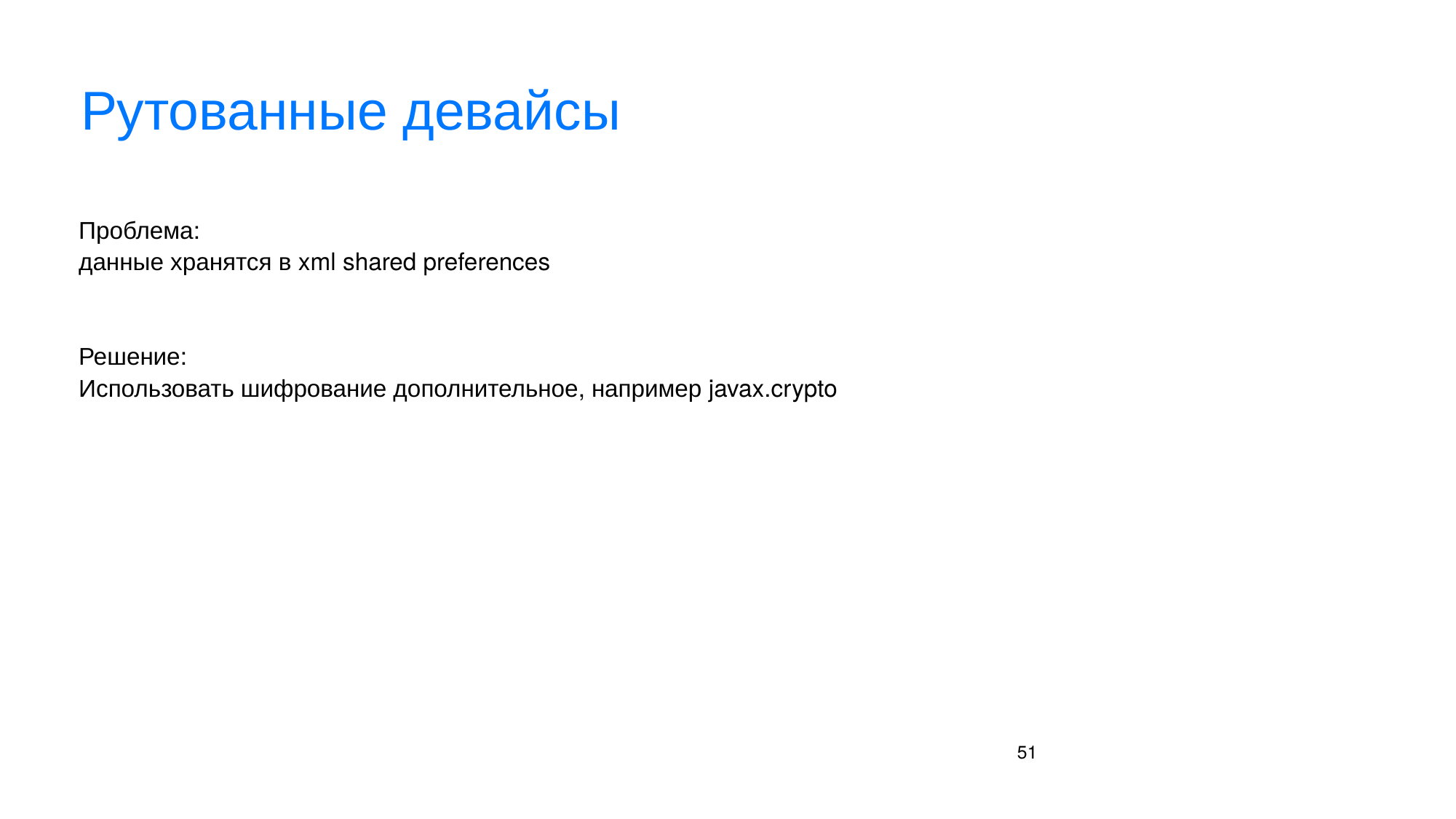

# Рутованные девайсы
Проблема:
данные хранятся в xml shared preferences

Решение:
Использовать шифрование дополнительное, например javax.crypto

51